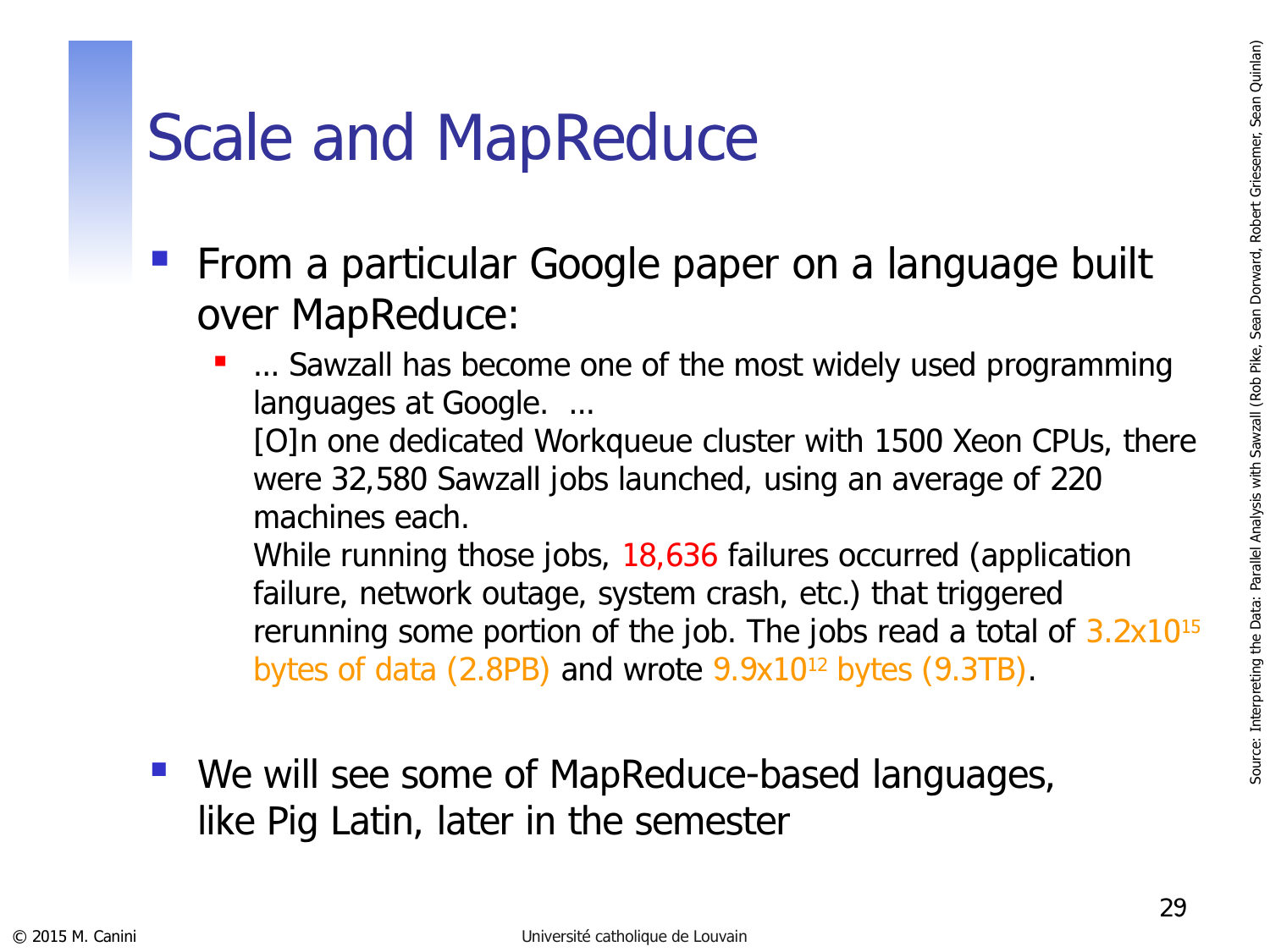

# Scale and MapReduce
From a particular Google paper on a language built over MapReduce:
… Sawzall has become one of the most widely used programming languages at Google.  …
[O]n one dedicated Workqueue cluster with 1500 Xeon CPUs, there were 32,580 Sawzall jobs launched, using an average of 220 machines each.
While running those jobs, 18,636 failures occurred (application failure, network outage, system crash, etc.) that triggered rerunning some portion of the job. The jobs read a total of 3.2x1015 bytes of data (2.8PB) and wrote 9.9x1012 bytes (9.3TB).

We will see some of MapReduce-based languages,
like Pig Latin, later in the semester
Source: Interpreting the Data: Parallel Analysis with Sawzall (Rob Pike, Sean Dorward, Robert Griesemer, Sean Quinlan)
29
Université catholique de Louvain